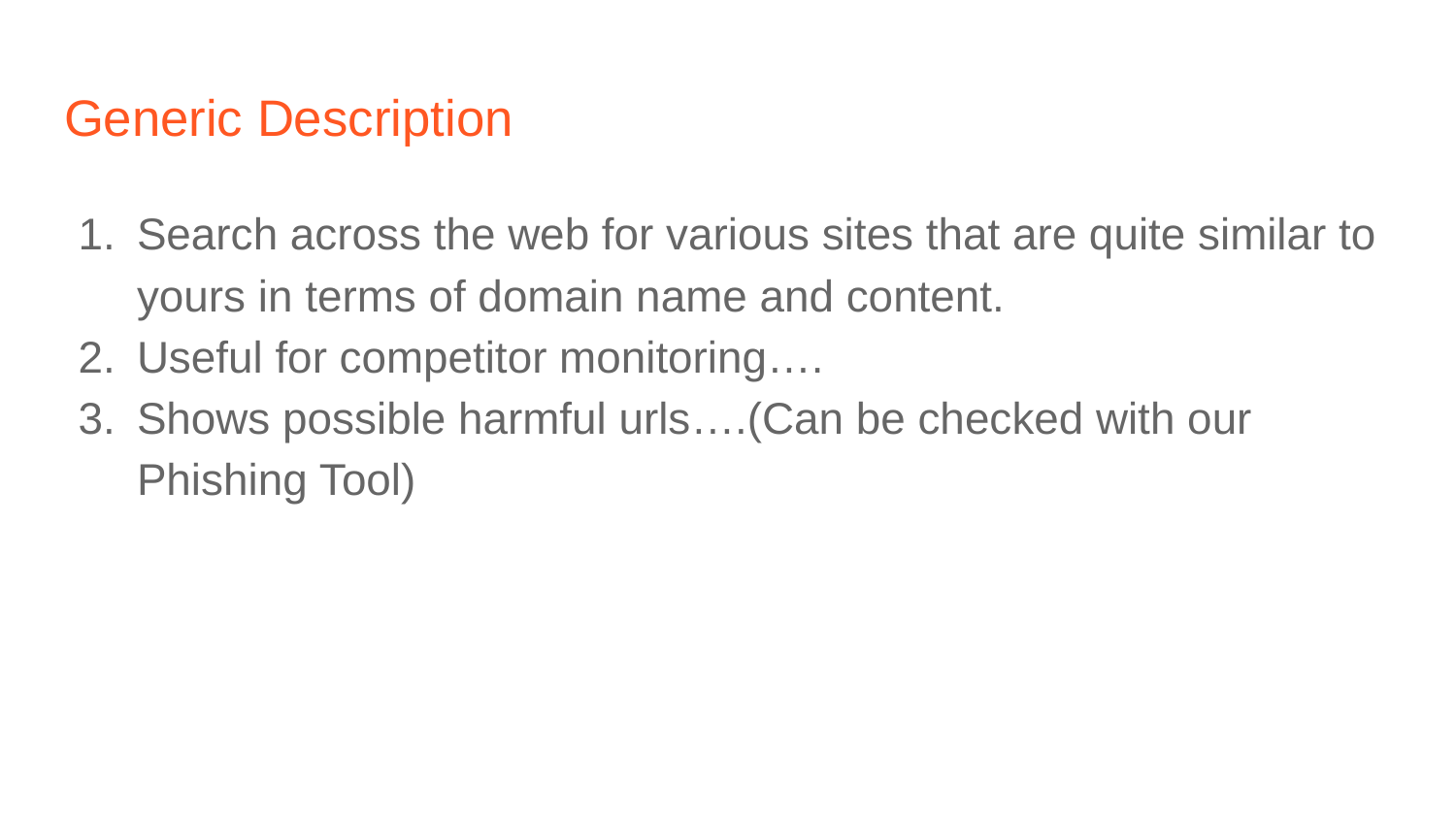

# Generic Description
Search across the web for various sites that are quite similar to yours in terms of domain name and content.
Useful for competitor monitoring….
Shows possible harmful urls….(Can be checked with our Phishing Tool)